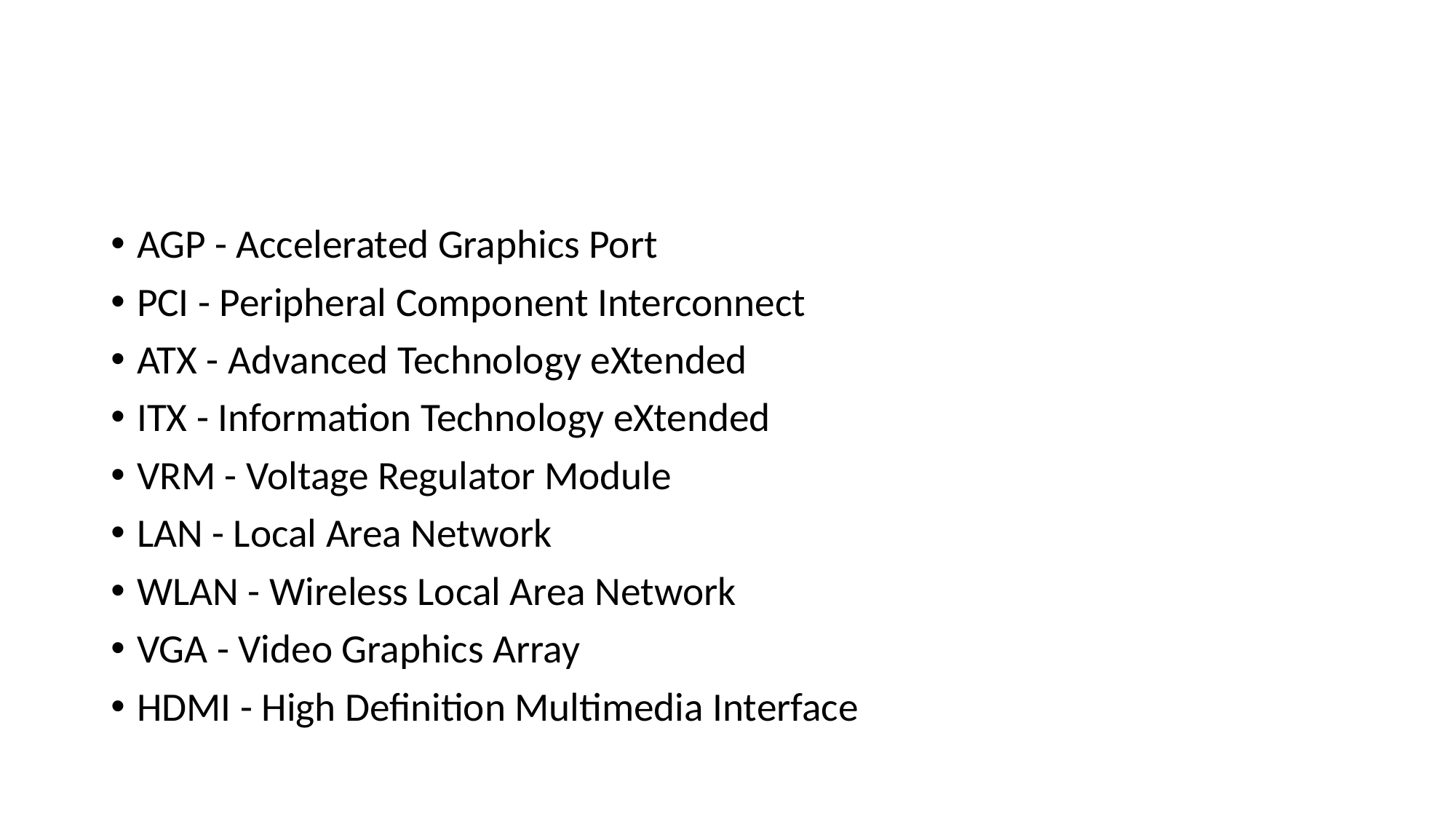

#
AGP - Accelerated Graphics Port
PCI - Peripheral Component Interconnect
ATX - Advanced Technology eXtended
ITX - Information Technology eXtended
VRM - Voltage Regulator Module
LAN - Local Area Network
WLAN - Wireless Local Area Network
VGA - Video Graphics Array
HDMI - High Definition Multimedia Interface